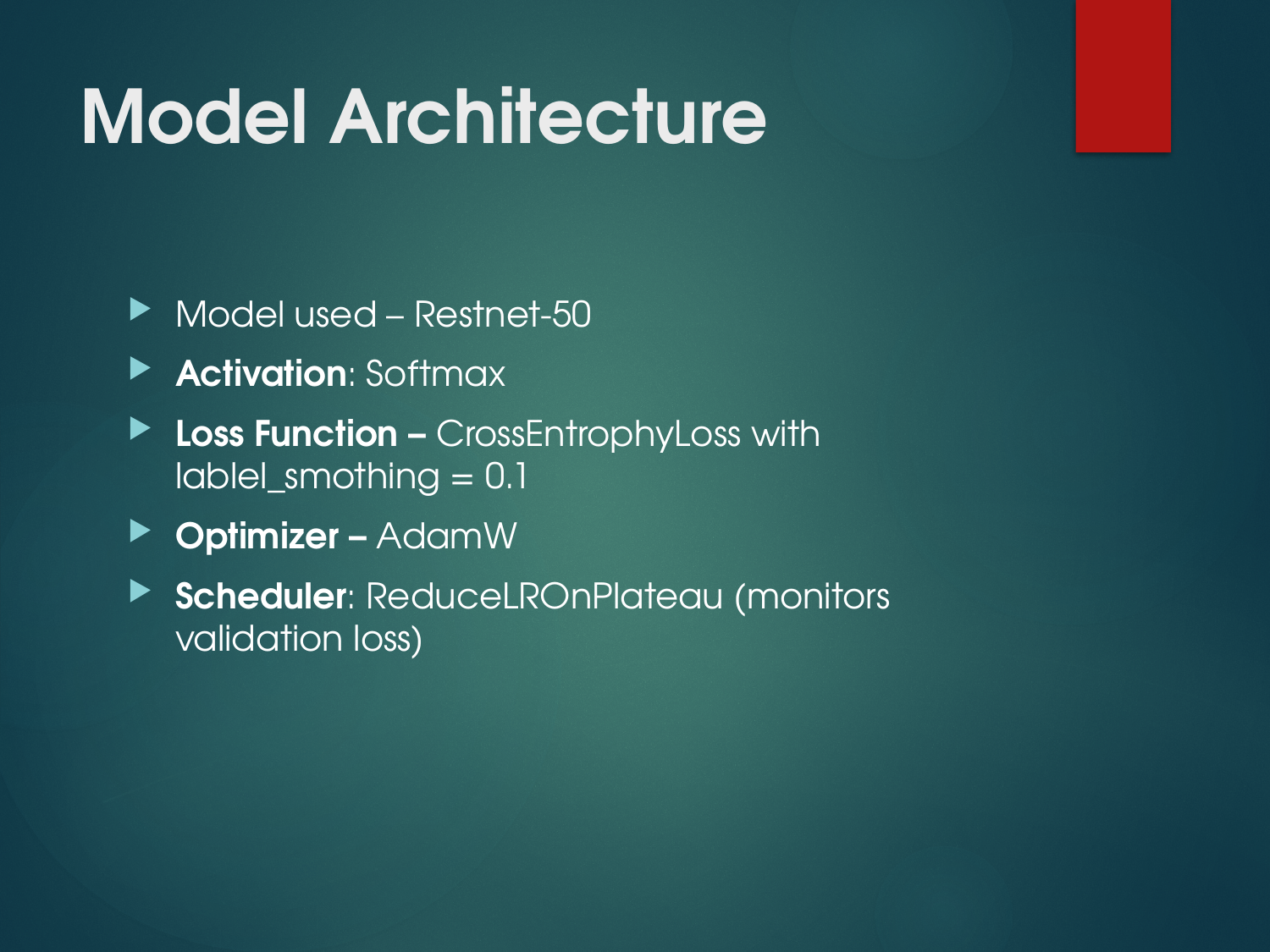

# Model Architecture
Model used – Restnet-50
Activation: Softmax
Loss Function – CrossEntrophyLoss with lablel_smothing = 0.1
Optimizer – AdamW
Scheduler: ReduceLROnPlateau (monitors validation loss)